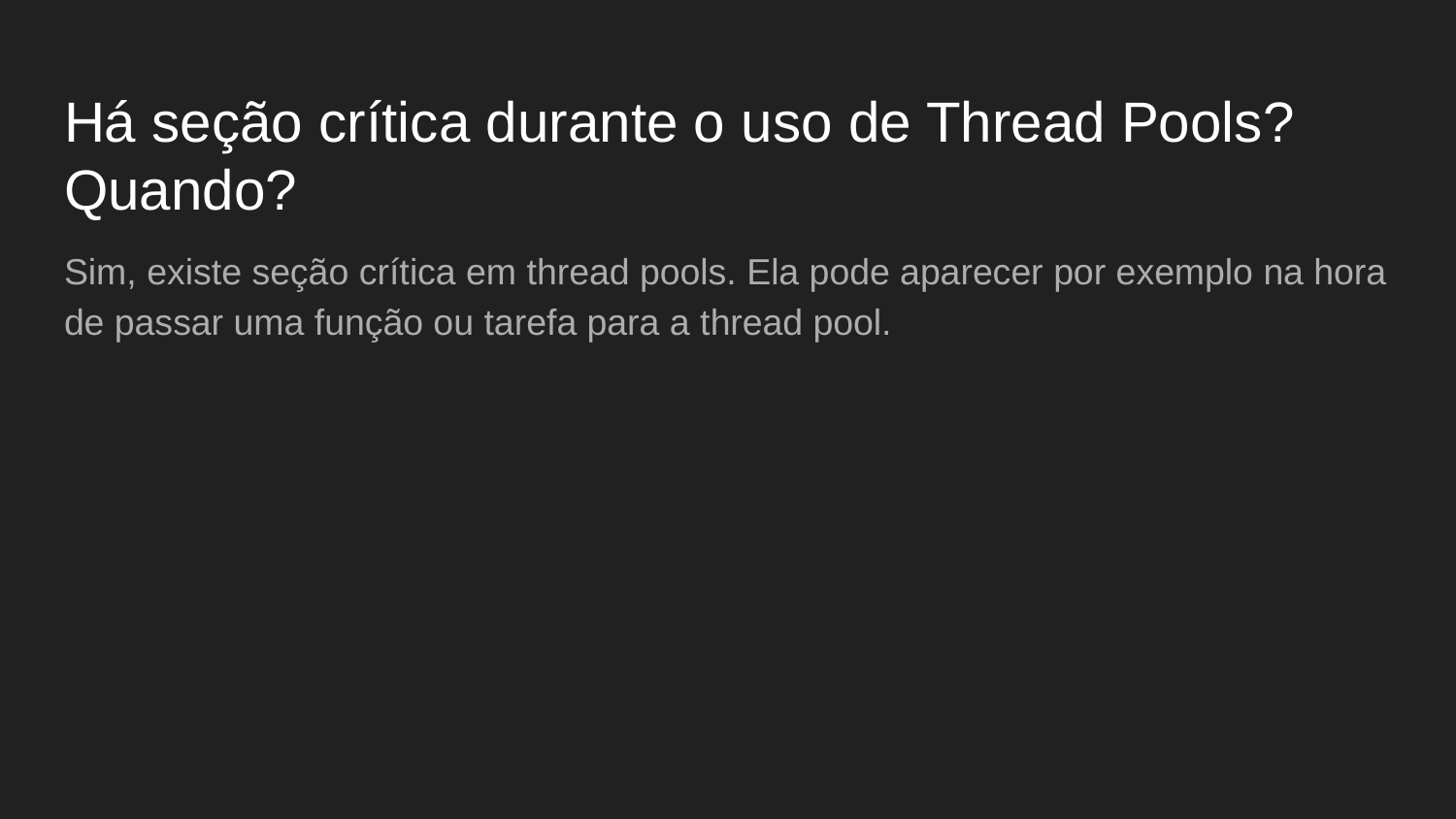

# Há seção crítica durante o uso de Thread Pools? Quando?
Sim, existe seção crítica em thread pools. Ela pode aparecer por exemplo na hora de passar uma função ou tarefa para a thread pool.